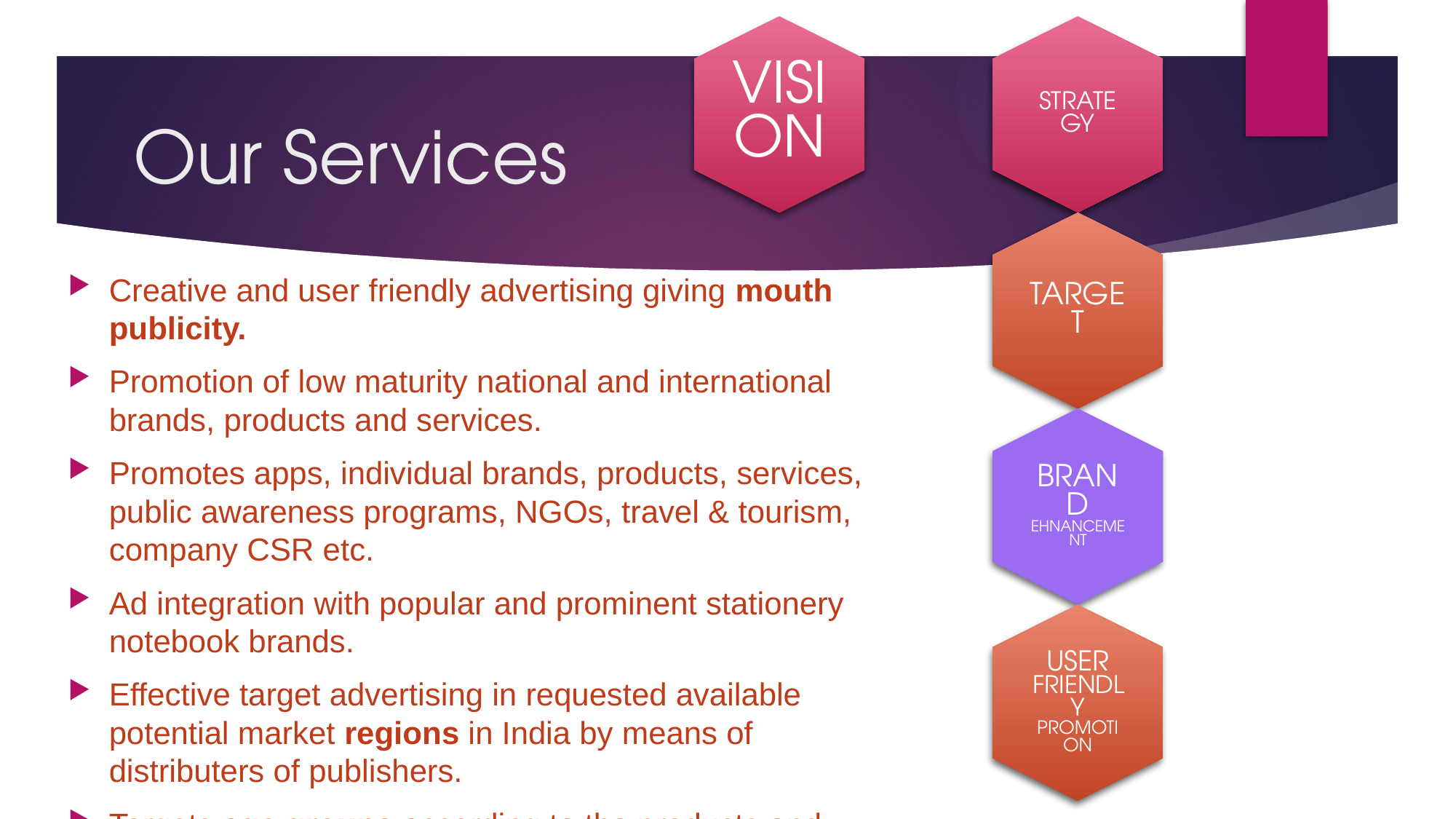

STRATEGY
VISION
TARGET
USER FRIENDLY PROMOTION
BRAND
AWARENESS
BRAND
EHNANCEMENT
# Our Services
Creative and user friendly advertising giving mouth publicity.
Promotion of low maturity national and international brands, products and services.
Promotes apps, individual brands, products, services, public awareness programs, NGOs, travel & tourism, company CSR etc.
Ad integration with popular and prominent stationery notebook brands.
Effective target advertising in requested available potential market regions in India by means of distributers of publishers.
Targets age groups according to the products and services.